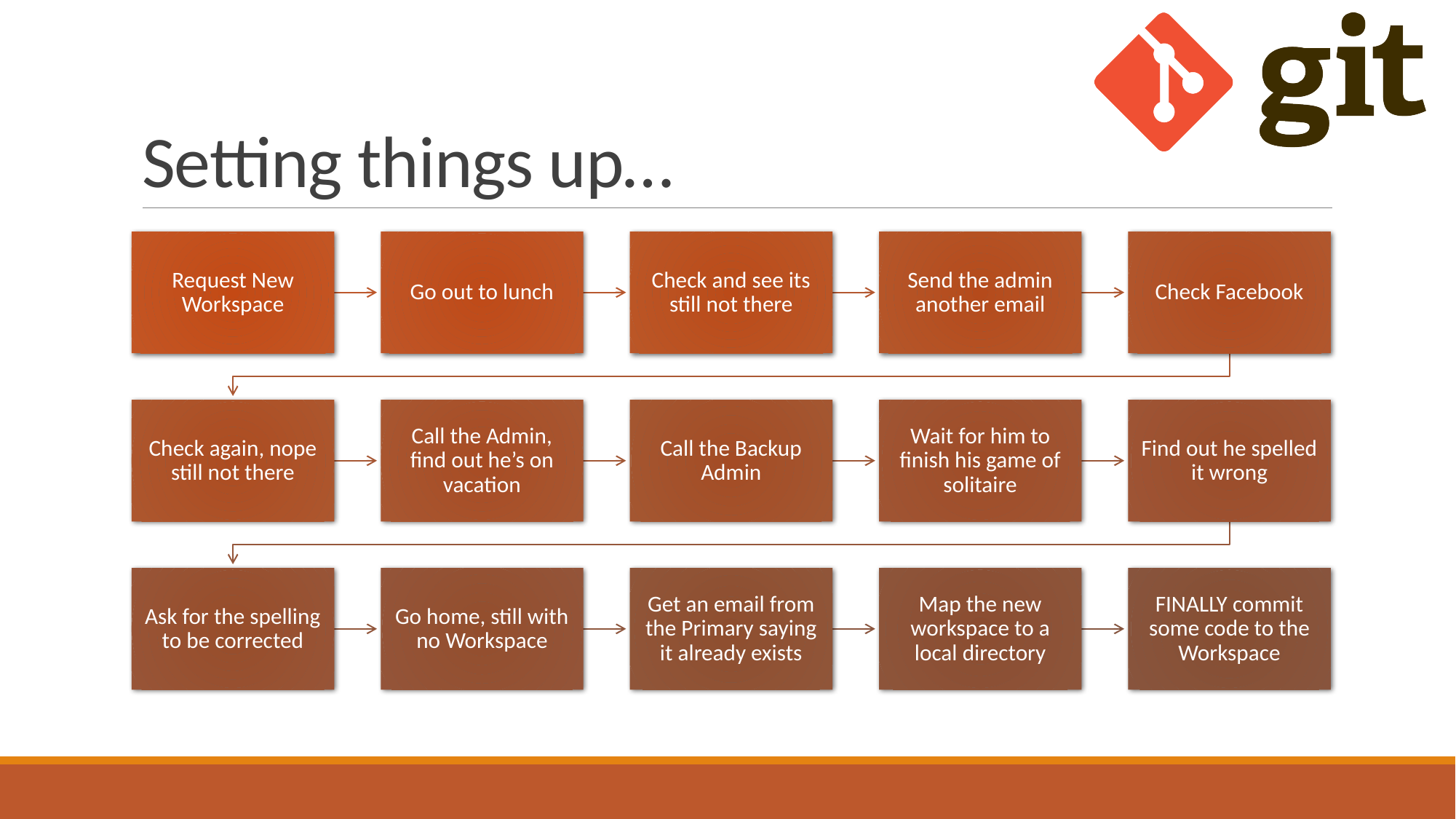

# Setting things up…

Request New Workspace

Go out to lunch

Check and see its still not there

Send the admin another email

Check Facebook

Check again, nope still not there

Call the Admin, find out he’s on vacation

Call the Backup Admin

Wait for him to finish his game of solitaire

Find out he spelled it wrong

Ask for the spelling to be corrected

Go home, still with no Workspace

Get an email from the Primary saying it already exists

Map the new workspace to a local directory
FINALLY commit some code to the Workspace